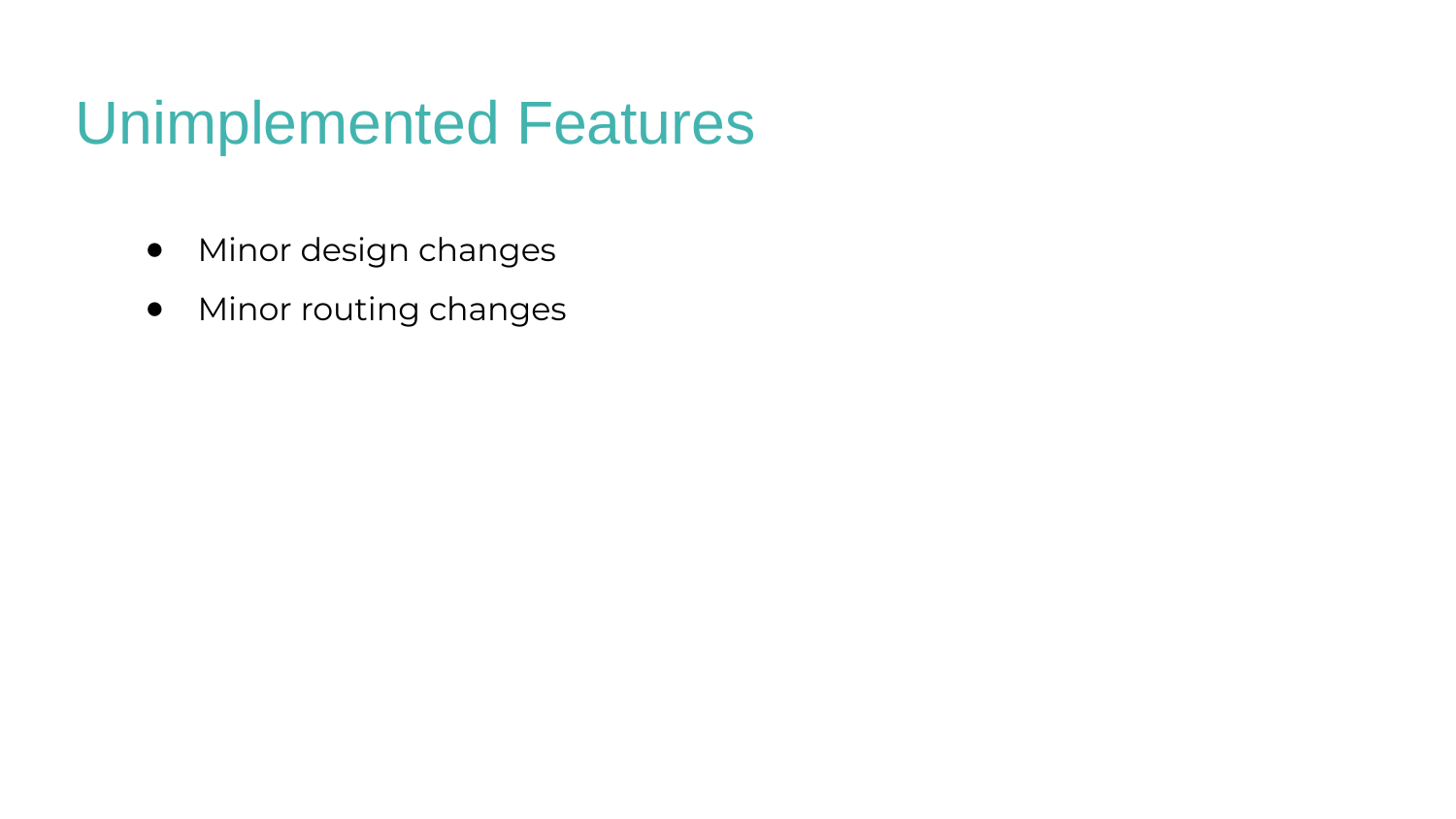

Unimplemented Features
Minor design changes
Minor routing changes